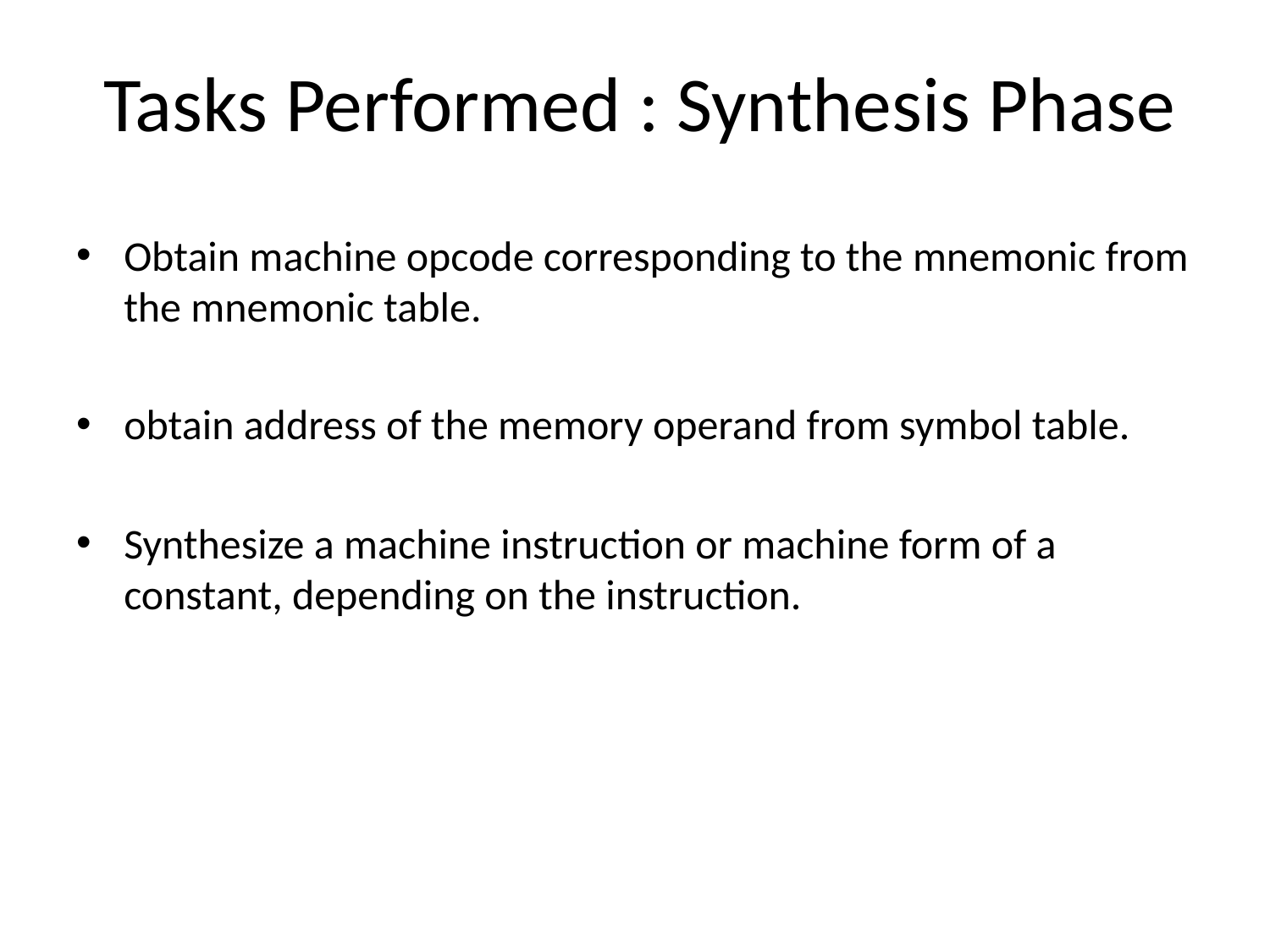

# Tasks Performed : Synthesis Phase
Obtain machine opcode corresponding to the mnemonic from the mnemonic table.

obtain address of the memory operand from symbol table.

Synthesize a machine instruction or machine form of a constant, depending on the instruction.